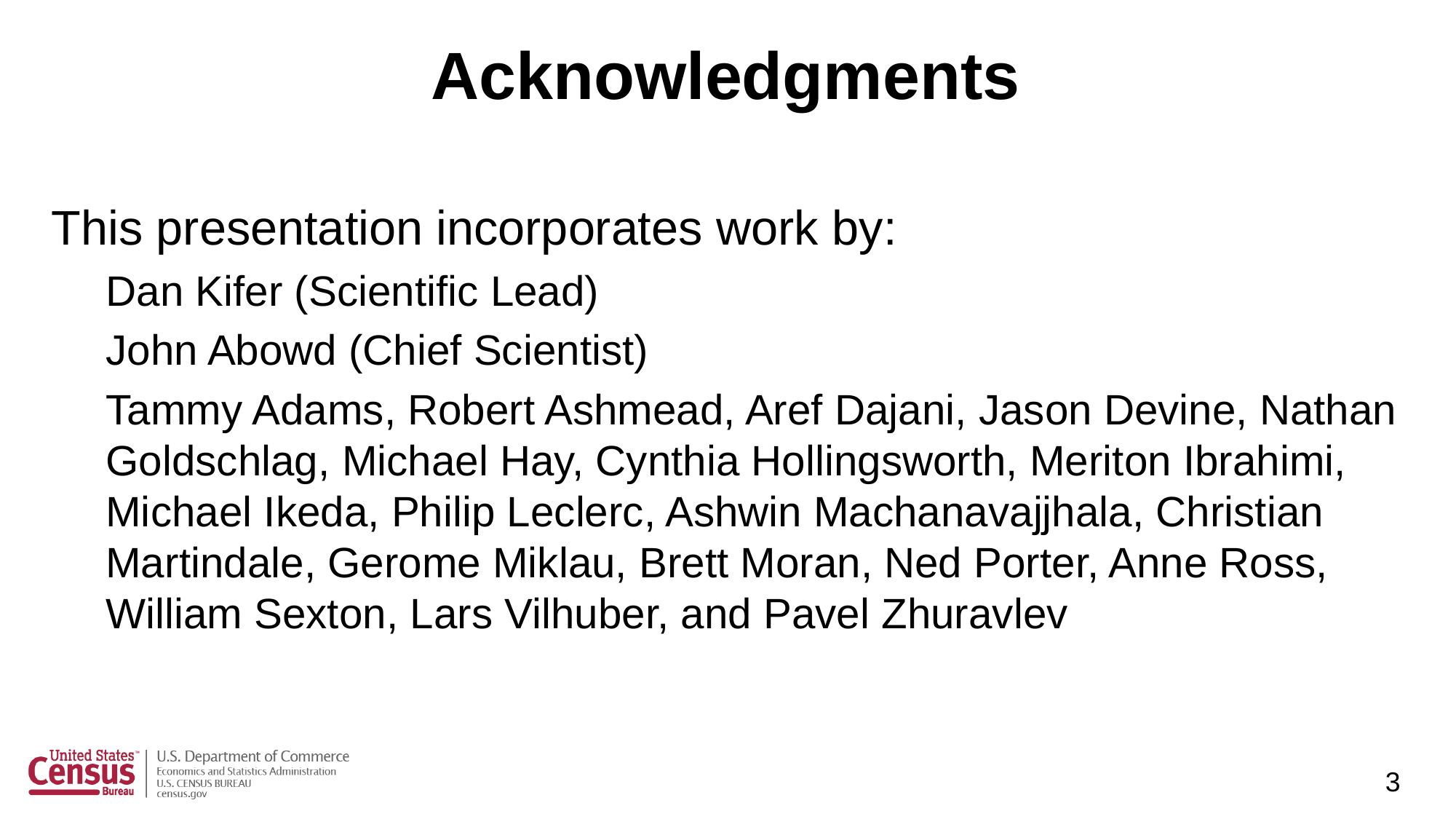

# Acknowledgments
This presentation incorporates work by:
Dan Kifer (Scientific Lead)
John Abowd (Chief Scientist)
Tammy Adams, Robert Ashmead, Aref Dajani, Jason Devine, Nathan Goldschlag, Michael Hay, Cynthia Hollingsworth, Meriton Ibrahimi, Michael Ikeda, Philip Leclerc, Ashwin Machanavajjhala, Christian Martindale, Gerome Miklau, Brett Moran, Ned Porter, Anne Ross, William Sexton, Lars Vilhuber, and Pavel Zhuravlev
3